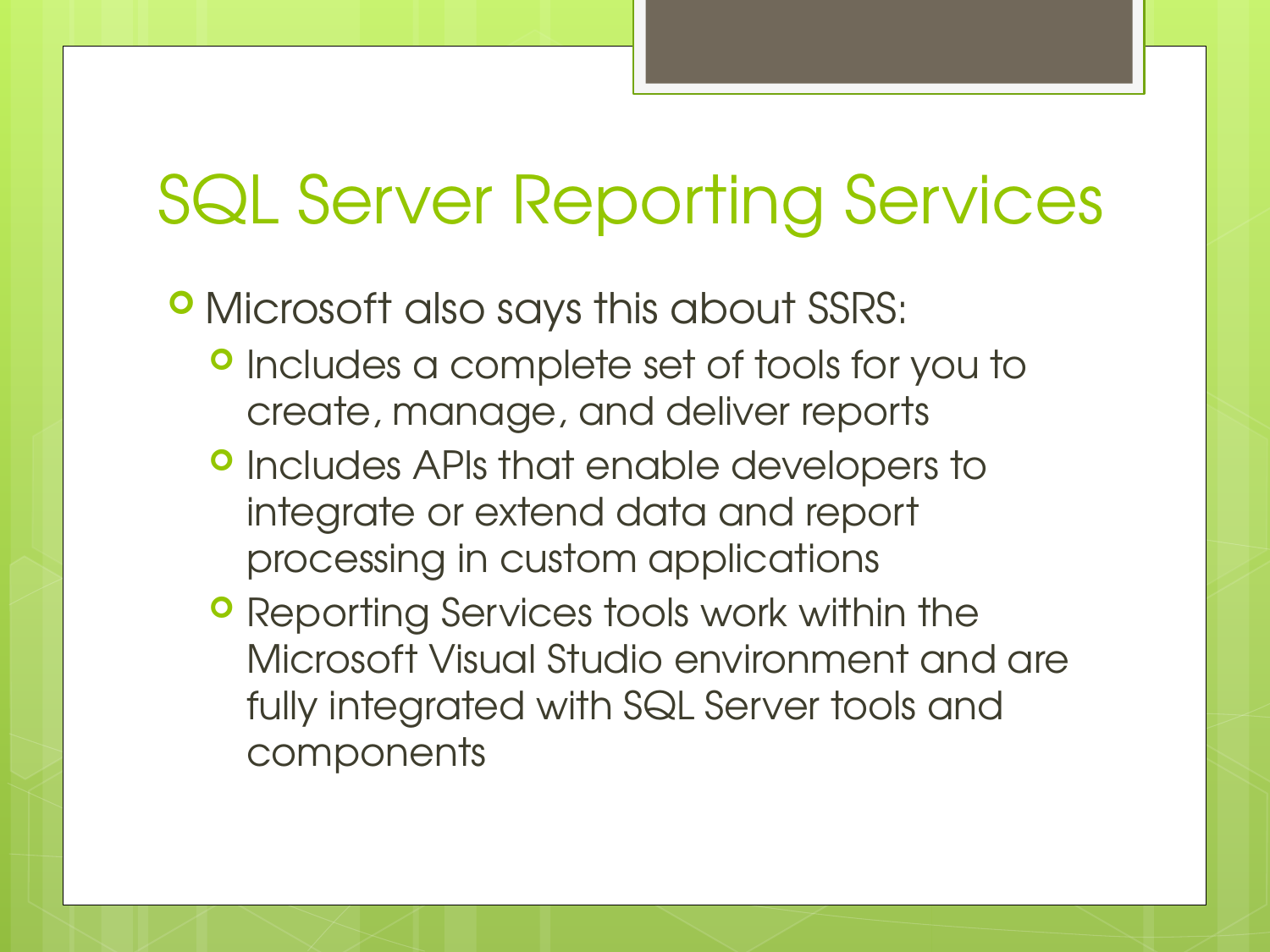

# SQL Server Reporting Services
Microsoft also says this about SSRS:
Includes a complete set of tools for you to create, manage, and deliver reports
Includes APIs that enable developers to integrate or extend data and report processing in custom applications
Reporting Services tools work within the Microsoft Visual Studio environment and are fully integrated with SQL Server tools and components